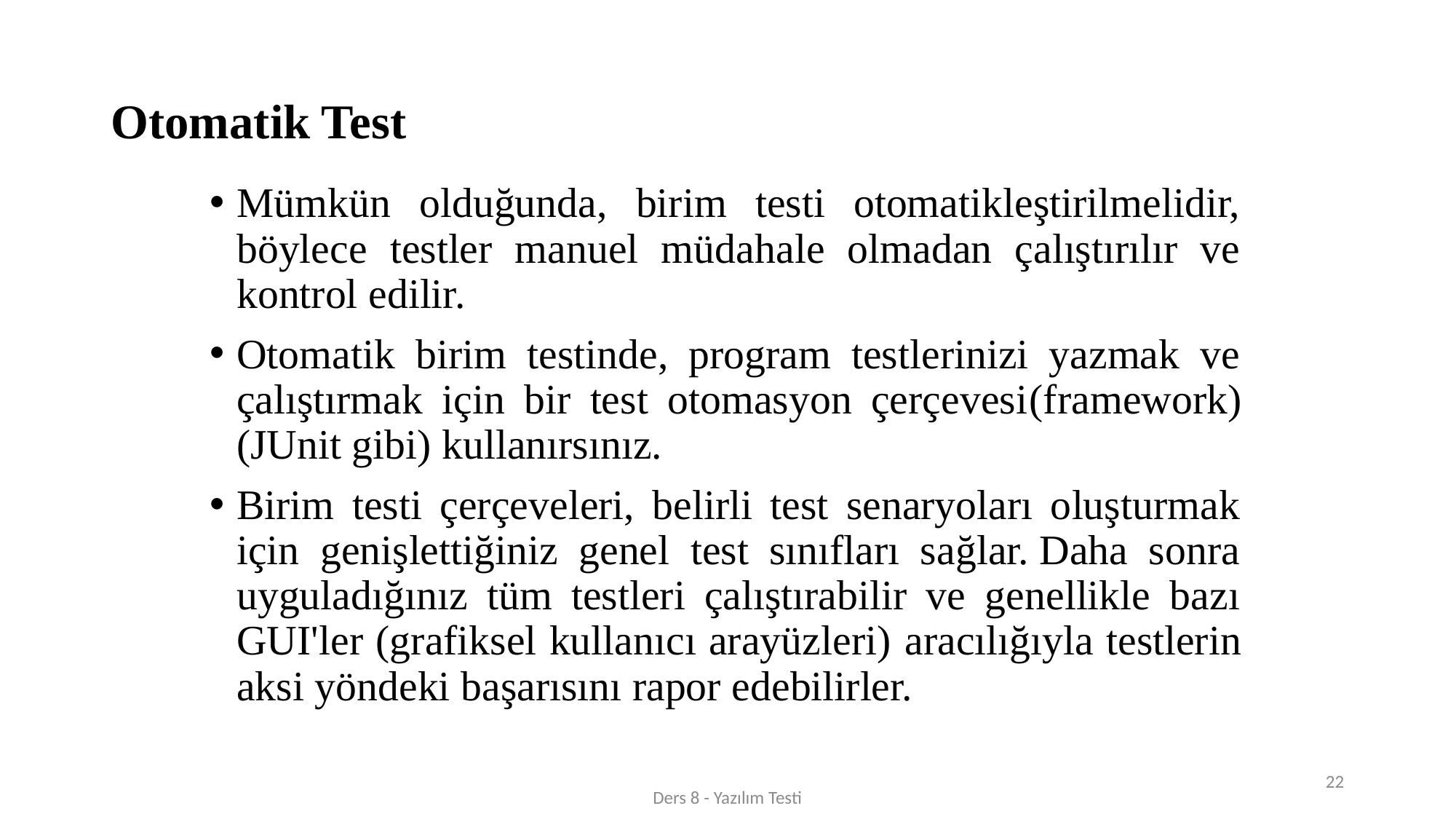

# Otomatik Test
Mümkün olduğunda, birim testi otomatikleştirilmelidir, böylece testler manuel müdahale olmadan çalıştırılır ve kontrol edilir.
Otomatik birim testinde, program testlerinizi yazmak ve çalıştırmak için bir test otomasyon çerçevesi(framework) (JUnit gibi) kullanırsınız.
Birim testi çerçeveleri, belirli test senaryoları oluşturmak için genişlettiğiniz genel test sınıfları sağlar. Daha sonra uyguladığınız tüm testleri çalıştırabilir ve genellikle bazı GUI'ler (grafiksel kullanıcı arayüzleri) aracılığıyla testlerin aksi yöndeki başarısını rapor edebilirler.
22
Ders 8 - Yazılım Testi